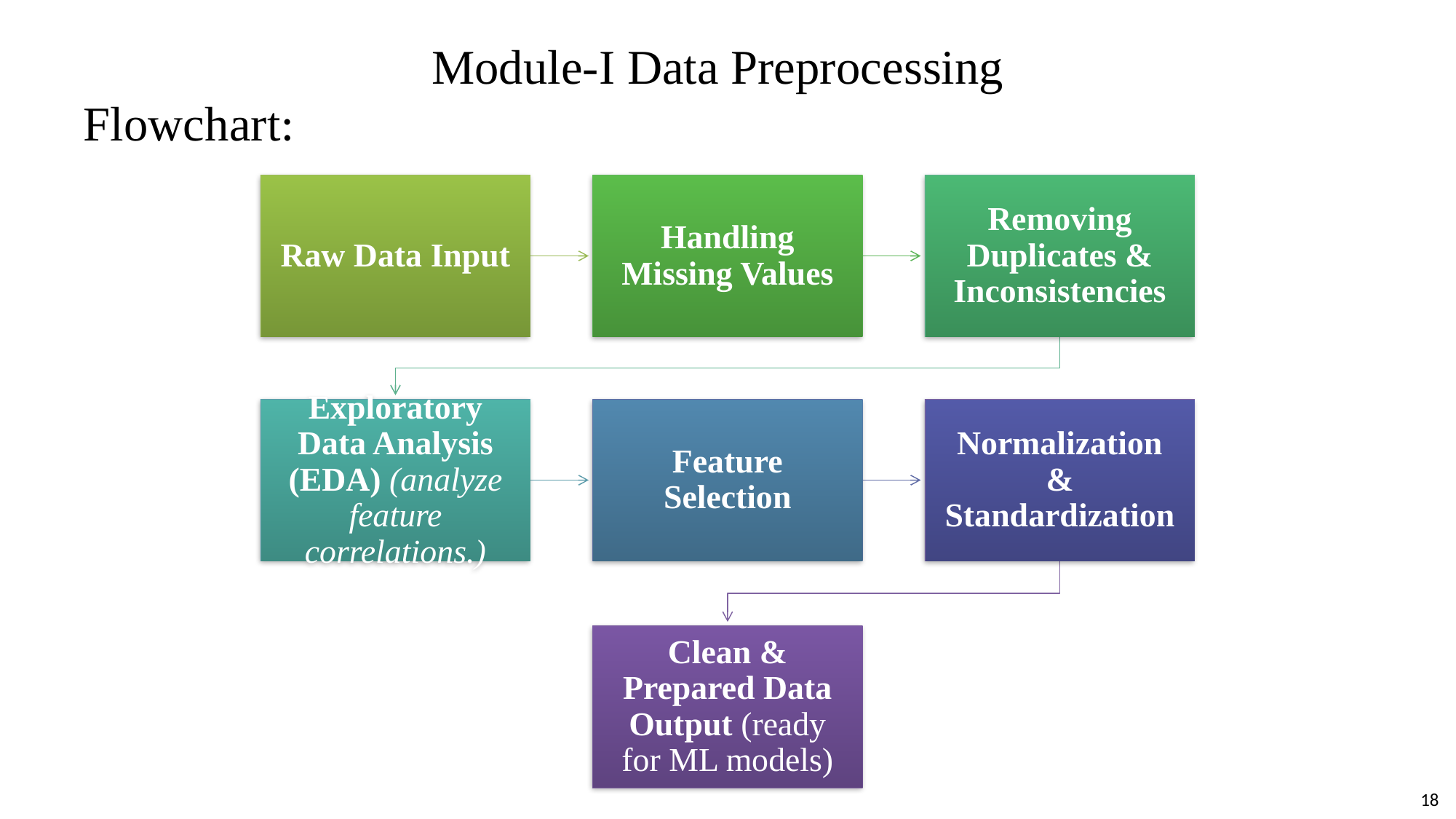

# Module-I Data Preprocessing
Flowchart:

Raw Data Input

Handling Missing Values

Removing Duplicates & Inconsistencies

Exploratory Data Analysis (EDA) (analyze feature correlations.)

Feature Selection

Normalization & Standardization
Clean & Prepared Data Output (ready for ML models)